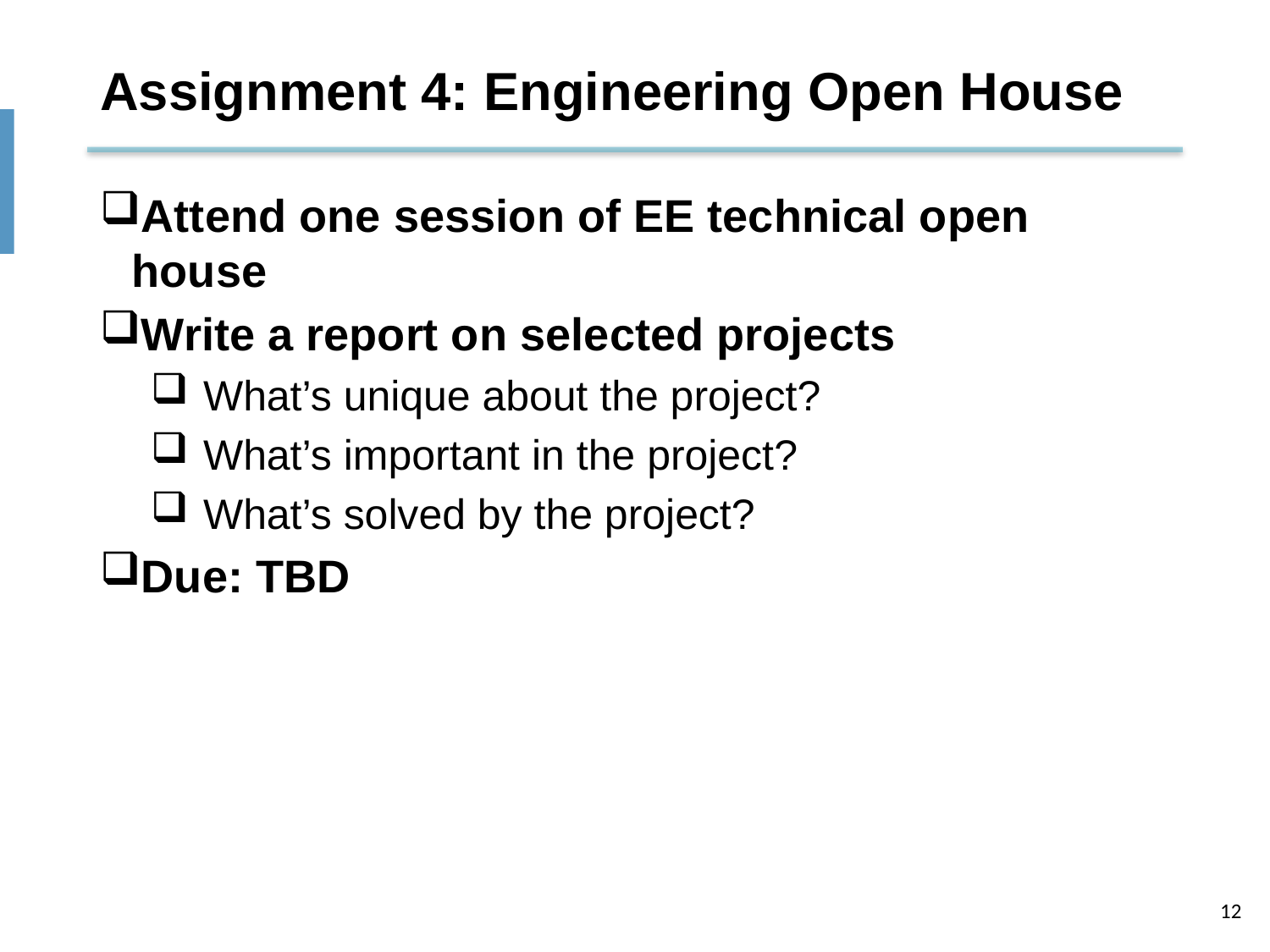

# Assignment 4: Engineering Open House
Attend one session of EE technical open house
Write a report on selected projects
What’s unique about the project?
What’s important in the project?
What’s solved by the project?
Due: TBD

12